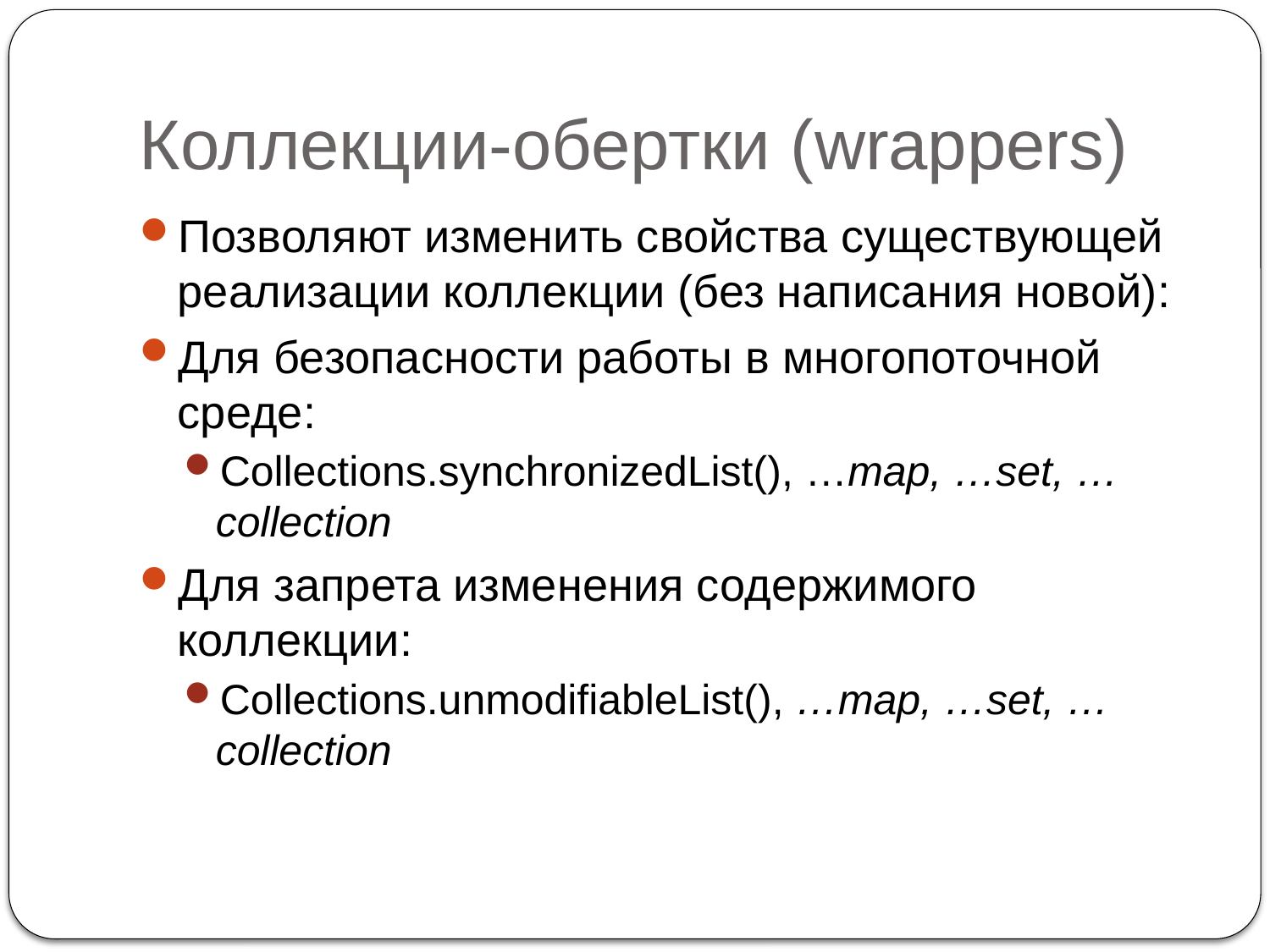

# Коллекции-обертки (wrappers)
Позволяют изменить свойства существующей реализации коллекции (без написания новой):
Для безопасности работы в многопоточной среде:
Collections.synchronizedList(), …map, …set, …collection
Для запрета изменения содержимого коллекции:
Collections.unmodifiableList(), …map, …set, …collection